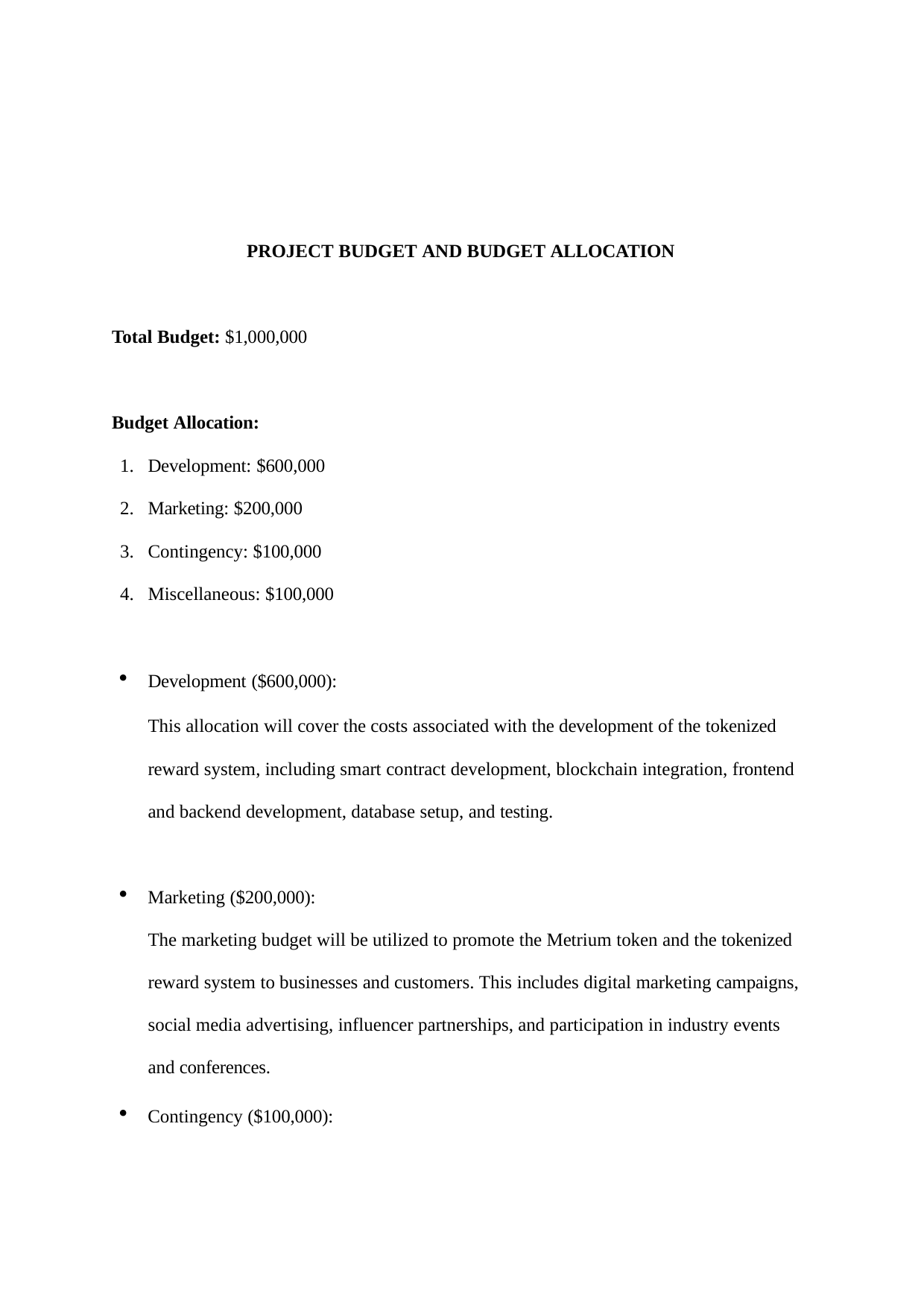

PROJECT BUDGET AND BUDGET ALLOCATION
Total Budget: $1,000,000
Budget Allocation:
Development: $600,000
Marketing: $200,000
Contingency: $100,000
Miscellaneous: $100,000
Development ($600,000):
This allocation will cover the costs associated with the development of the tokenized reward system, including smart contract development, blockchain integration, frontend and backend development, database setup, and testing.
Marketing ($200,000):
The marketing budget will be utilized to promote the Metrium token and the tokenized
reward system to businesses and customers. This includes digital marketing campaigns, social media advertising, influencer partnerships, and participation in industry events and conferences.

Contingency ($100,000):